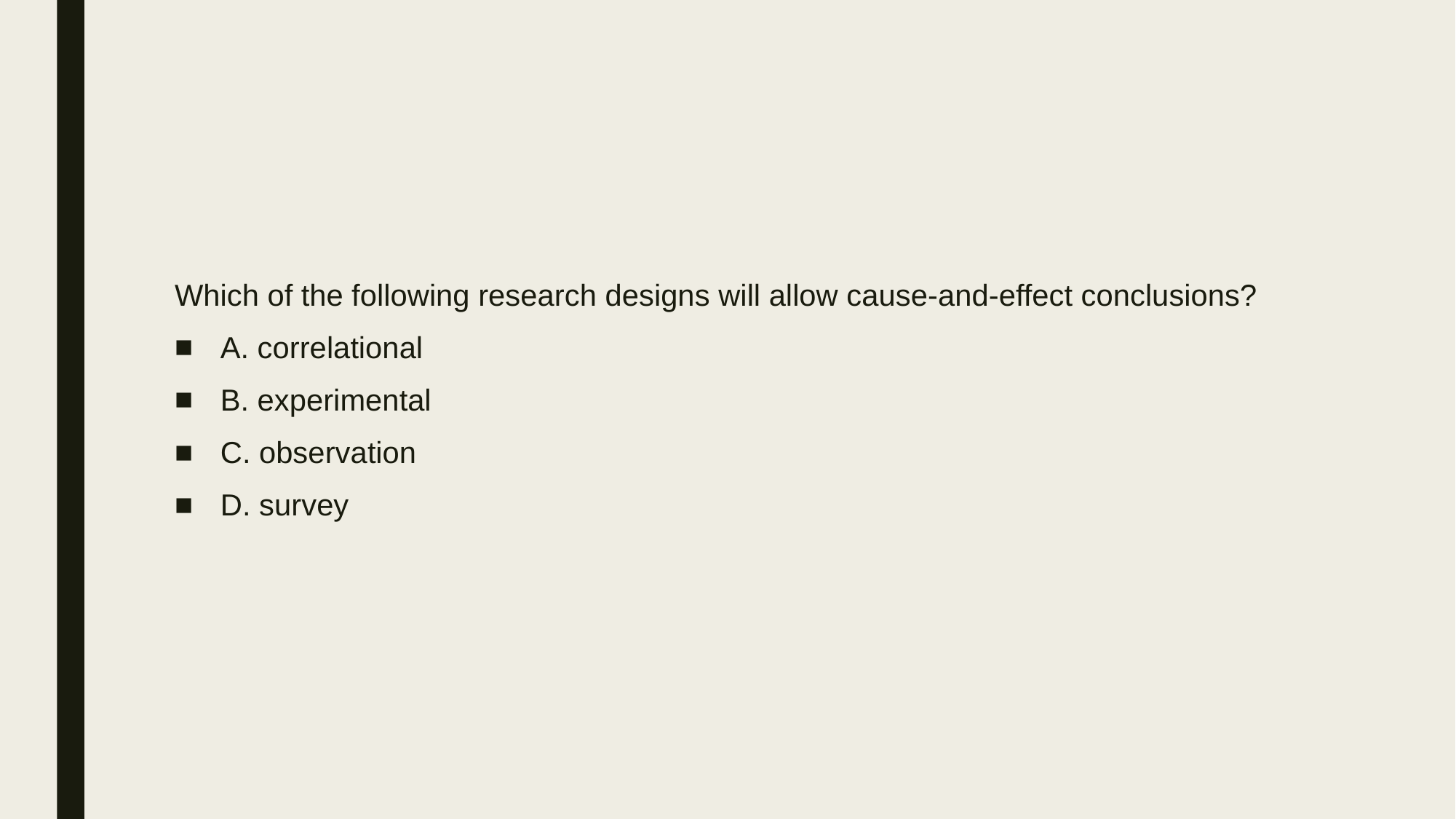

#
Which of the following research designs will allow cause-and-effect conclusions?
A. correlational
B. experimental
C. observation
D. survey